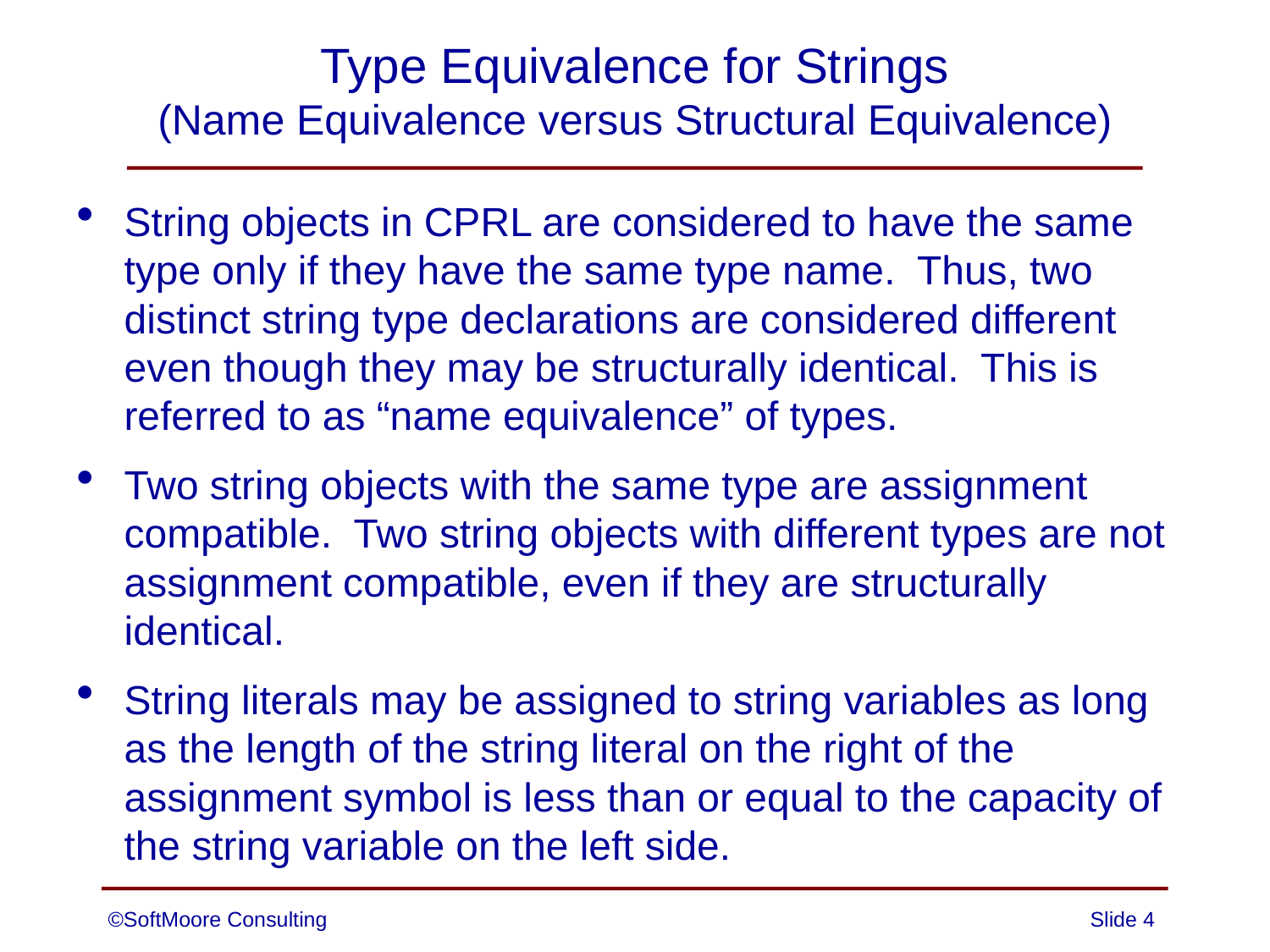

# Type Equivalence for Strings (Name Equivalence versus Structural Equivalence)
String objects in CPRL are considered to have the same type only if they have the same type name.  Thus, two distinct string type declarations are considered different even though they may be structurally identical.  This is referred to as “name equivalence” of types.
Two string objects with the same type are assignment compatible.  Two string objects with different types are not assignment compatible, even if they are structurally identical.
String literals may be assigned to string variables as long as the length of the string literal on the right of the assignment symbol is less than or equal to the capacity of the string variable on the left side.
©SoftMoore Consulting
Slide 4